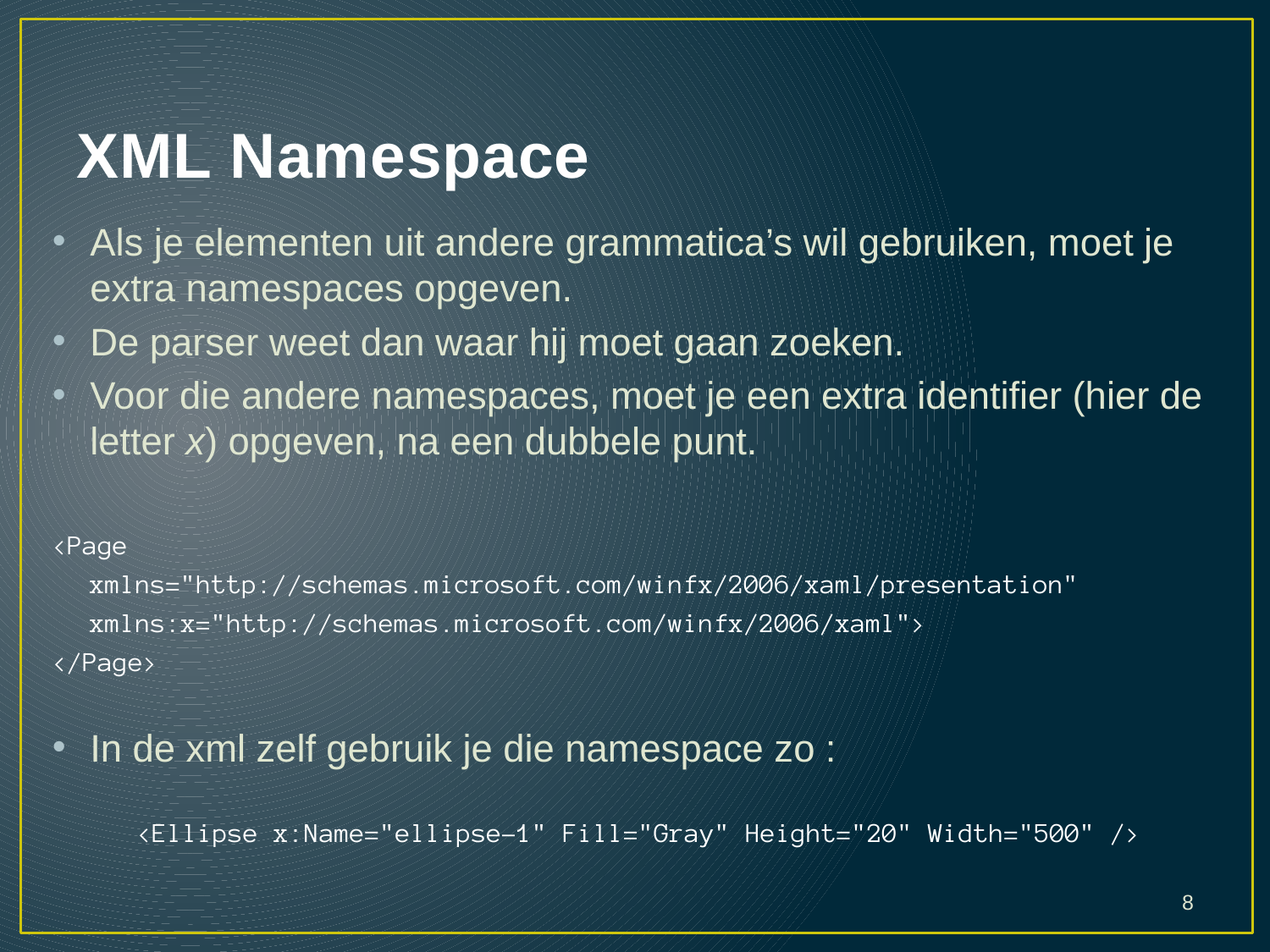

# XML Namespace
Als je elementen uit andere grammatica’s wil gebruiken, moet je extra namespaces opgeven.
De parser weet dan waar hij moet gaan zoeken.
Voor die andere namespaces, moet je een extra identifier (hier de letter x) opgeven, na een dubbele punt.

<Page
	xmlns="http://schemas.microsoft.com/winfx/2006/xaml/presentation"
	xmlns:x="http://schemas.microsoft.com/winfx/2006/xaml">
</Page>

In de xml zelf gebruik je die namespace zo :

<Ellipse x:Name="ellipse-1" Fill="Gray" Height="20" Width="500" />

8